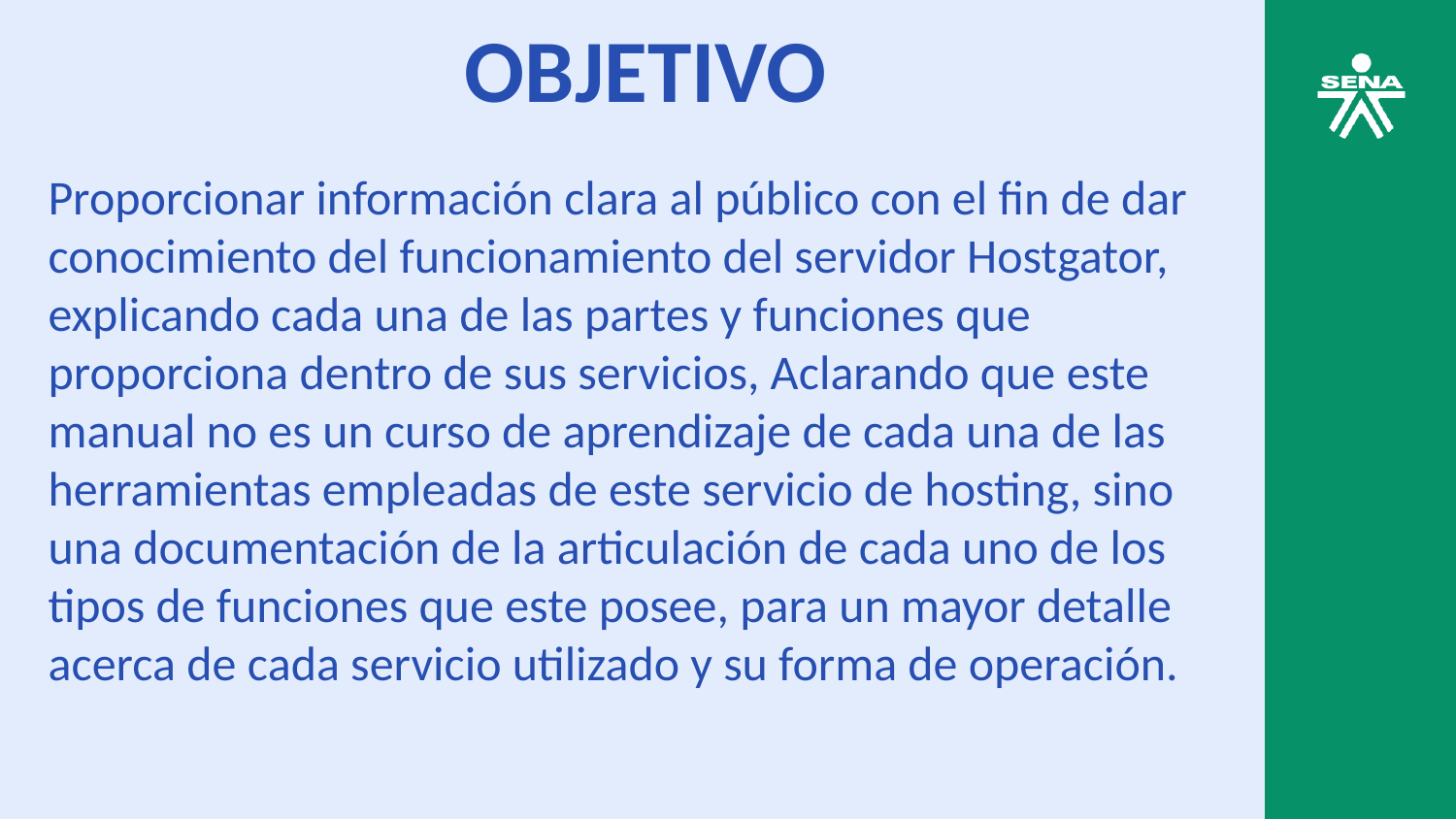

OBJETIVO
Proporcionar información clara al público con el fin de dar conocimiento del funcionamiento del servidor Hostgator, explicando cada una de las partes y funciones que proporciona dentro de sus servicios, Aclarando que este manual no es un curso de aprendizaje de cada una de las herramientas empleadas de este servicio de hosting, sino una documentación de la articulación de cada uno de los tipos de funciones que este posee, para un mayor detalle acerca de cada servicio utilizado y su forma de operación.